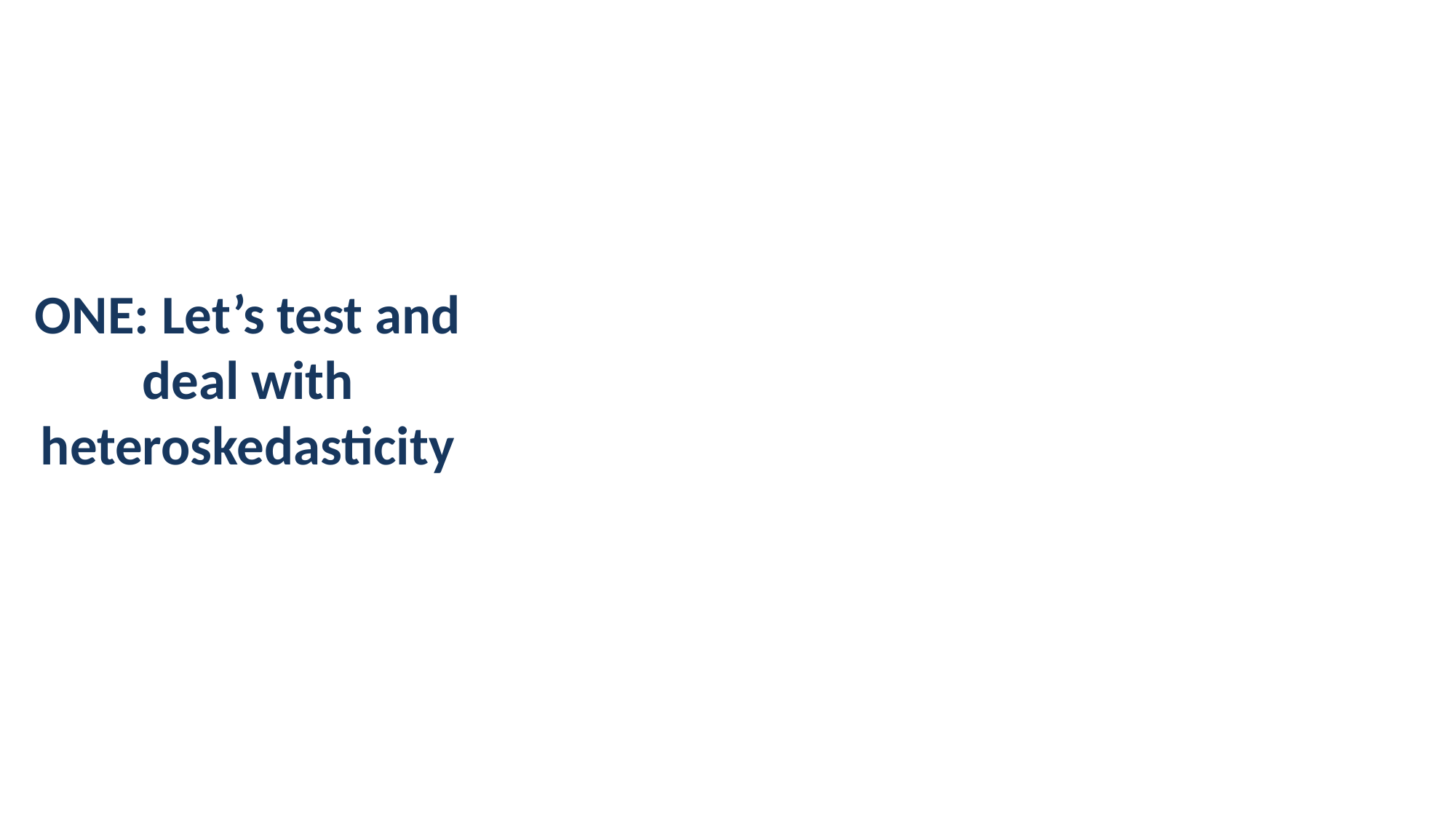

ONE: Let’s test and deal with heteroskedasticity